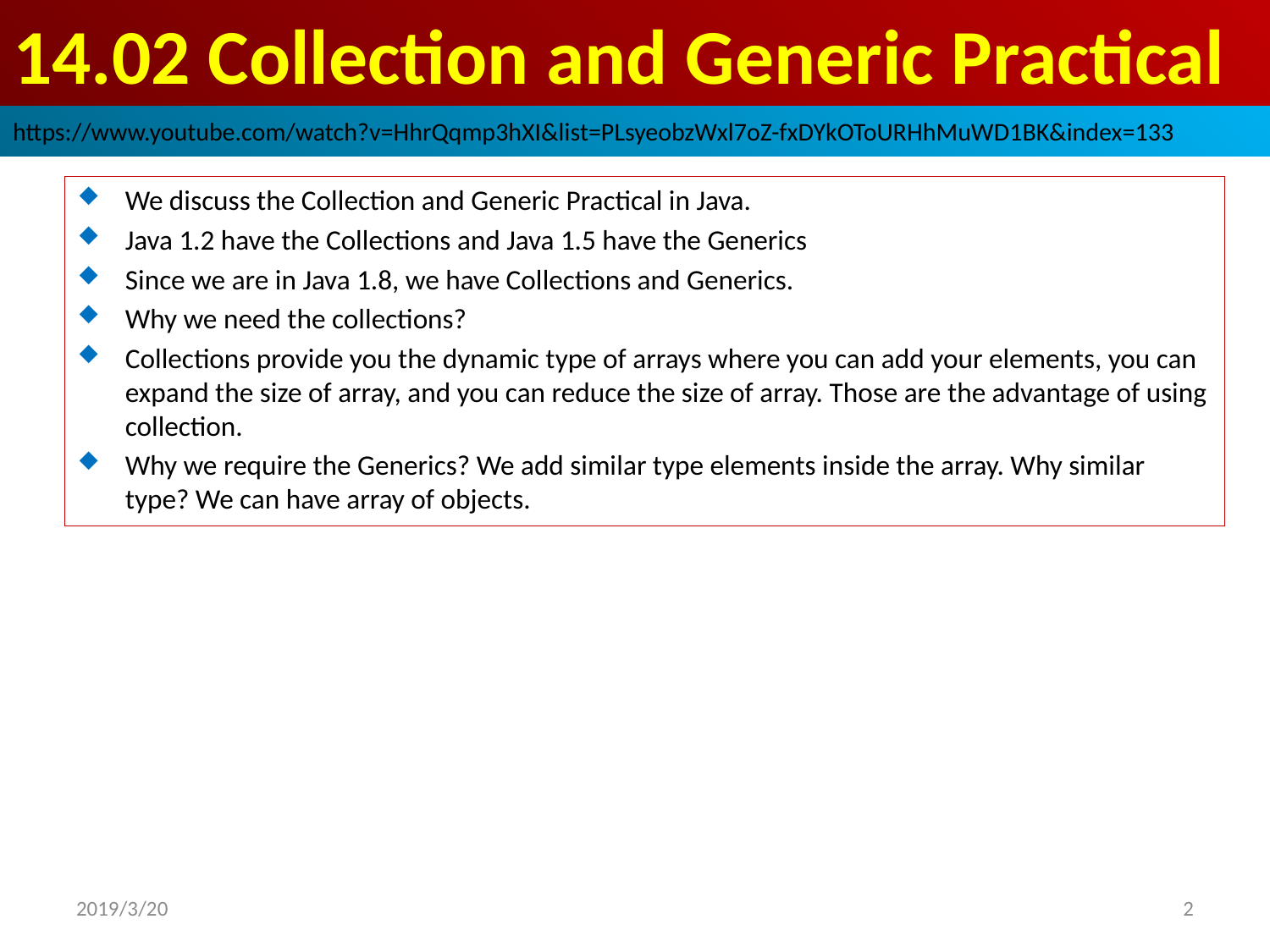

# 14.02 Collection and Generic Practical
https://www.youtube.com/watch?v=HhrQqmp3hXI&list=PLsyeobzWxl7oZ-fxDYkOToURHhMuWD1BK&index=133
We discuss the Collection and Generic Practical in Java.
Java 1.2 have the Collections and Java 1.5 have the Generics
Since we are in Java 1.8, we have Collections and Generics.
Why we need the collections?
Collections provide you the dynamic type of arrays where you can add your elements, you can expand the size of array, and you can reduce the size of array. Those are the advantage of using collection.
Why we require the Generics? We add similar type elements inside the array. Why similar type? We can have array of objects.
2019/3/20
2